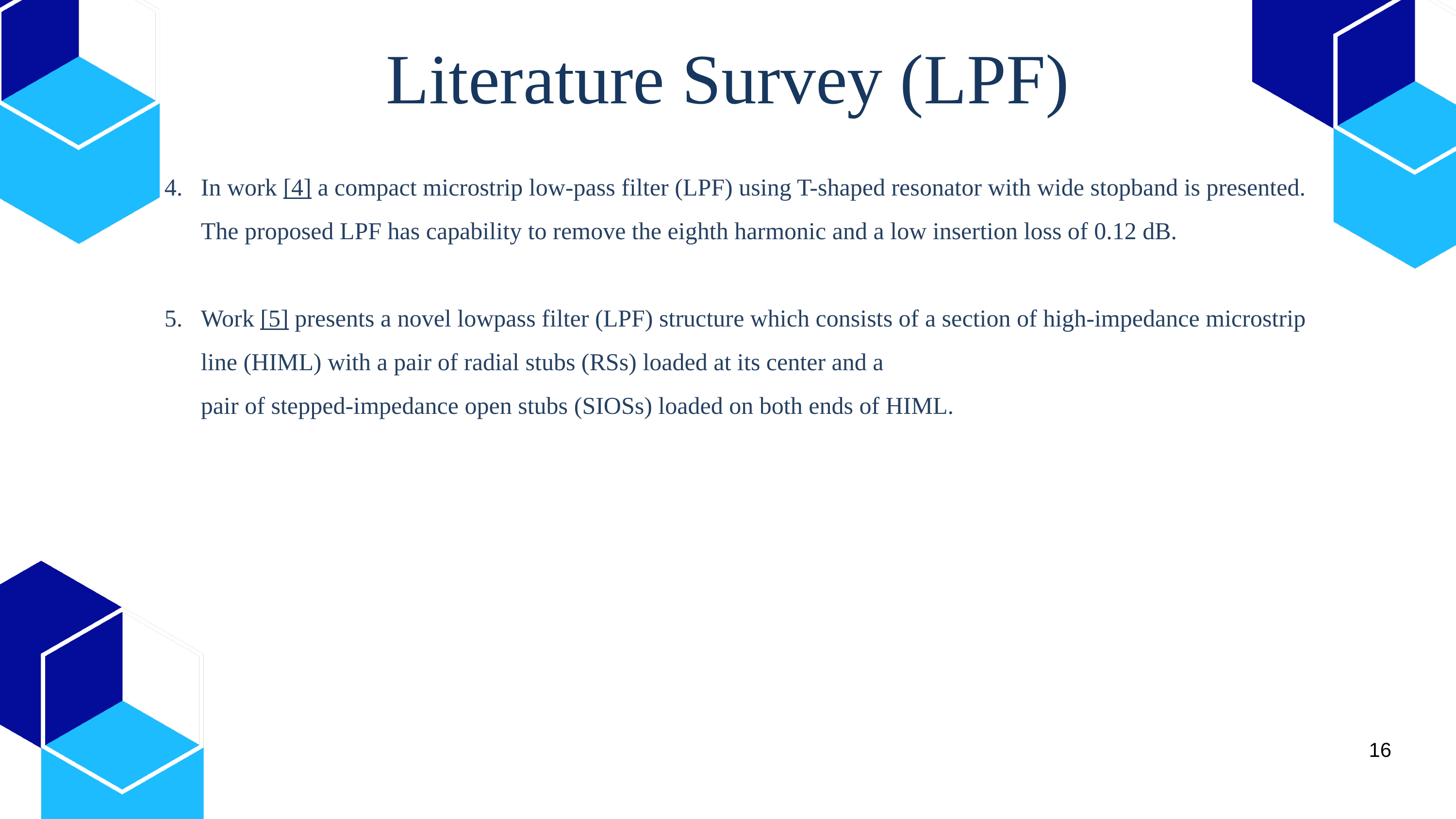

Literature Survey (LPF)
In work [4] a compact microstrip low-pass filter (LPF) using T-shaped resonator with wide stopband is presented. The proposed LPF has capability to remove the eighth harmonic and a low insertion loss of 0.12 dB.

Work [5] presents a novel lowpass filter (LPF) structure which consists of a section of high-impedance microstrip line (HIML) with a pair of radial stubs (RSs) loaded at its center and a
pair of stepped-impedance open stubs (SIOSs) loaded on both ends of HIML.

16